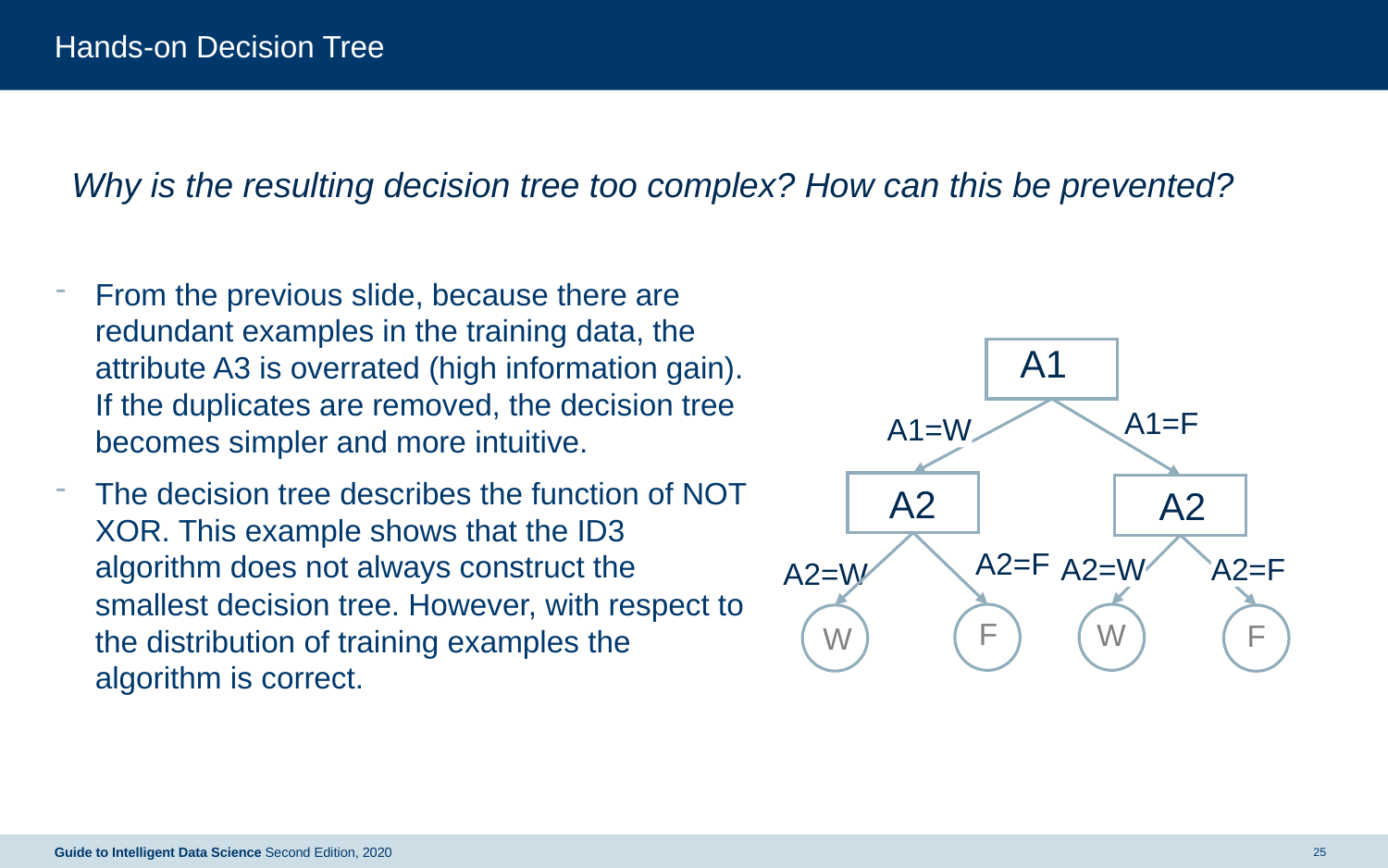

# Hands-on Decision Tree
Why is the resulting decision tree too complex? How can this be prevented?
From the previous slide, because there are redundant examples in the training data, the attribute A3 is overrated (high information gain). If the duplicates are removed, the decision tree becomes simpler and more intuitive.
The decision tree describes the function of NOT XOR. This example shows that the ID3 algorithm does not always construct the smallest decision tree. However, with respect to the distribution of training examples the algorithm is correct.

A1

A1=F
A1=W

A2
A2

A2=F
A2=F
A2=W
A2=W

F
W
F
W
Guide to Intelligent Data Science Second Edition, 2020
25